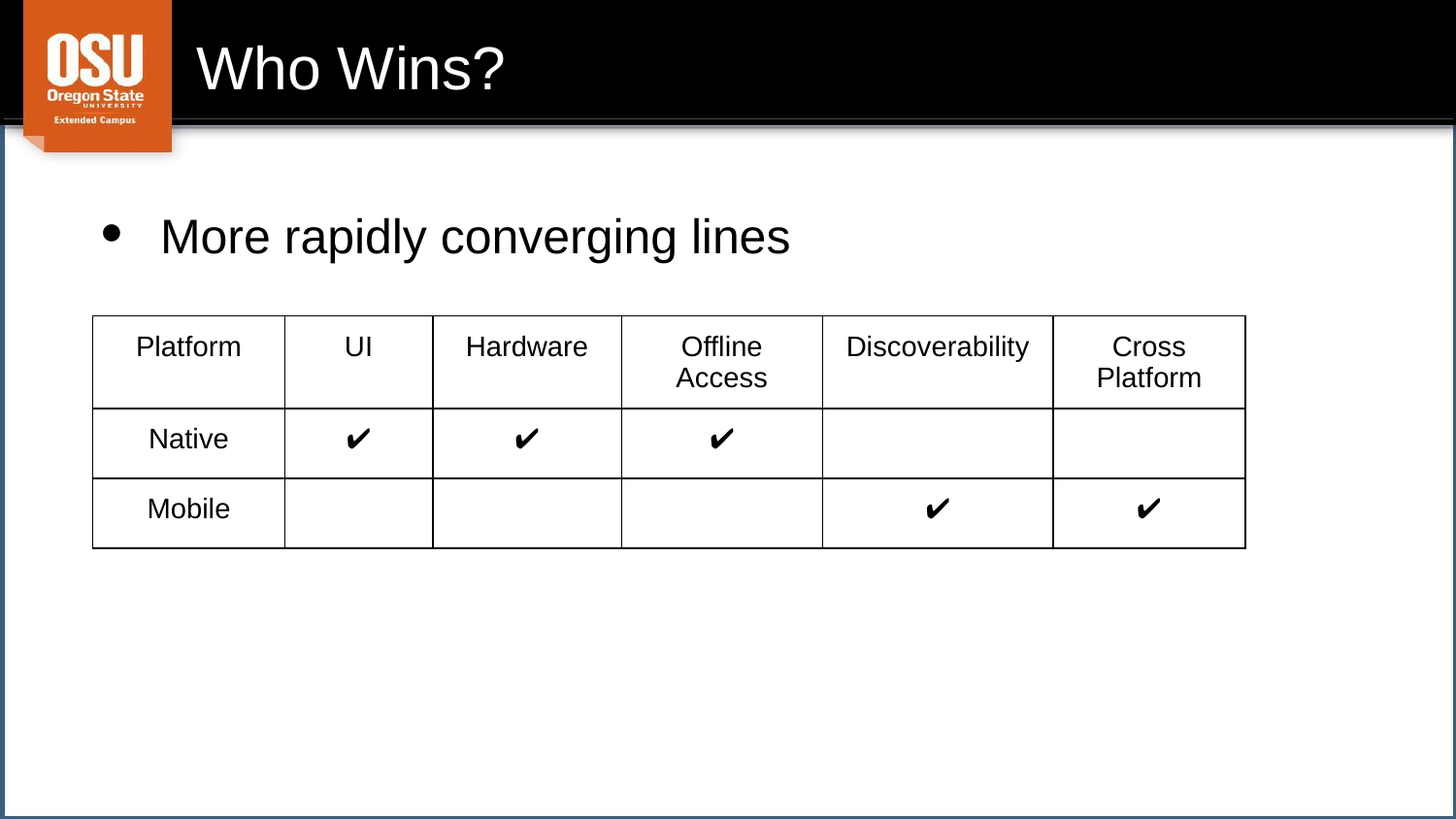

# Who Wins?
More rapidly converging lines
| Platform | UI | Hardware | Offline Access | Discoverability | Cross Platform |
| --- | --- | --- | --- | --- | --- |
| Native | ✔ | ✔ | ✔ |  |  |
| Mobile |  |  |  | ✔ | ✔ |